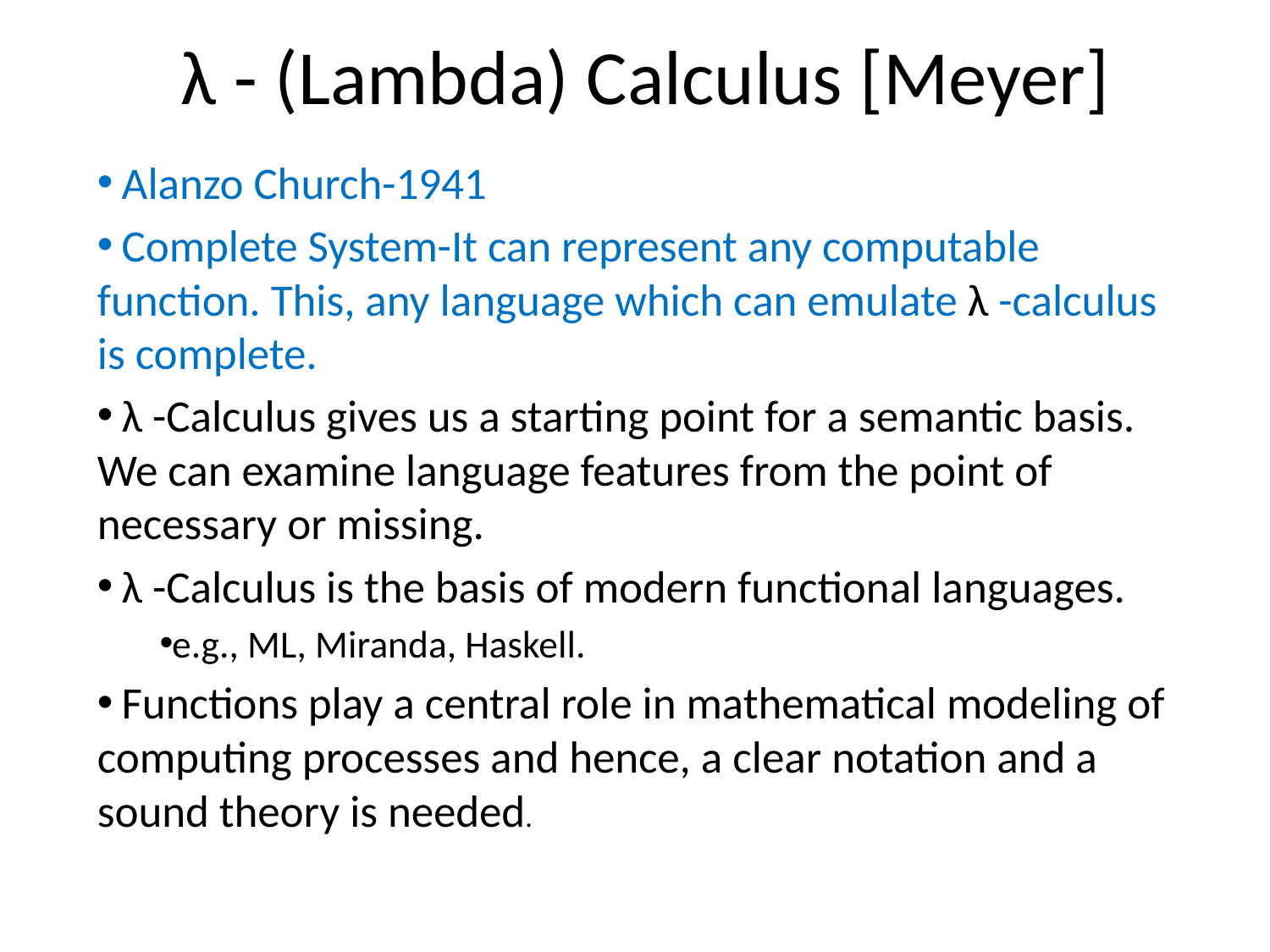

# λ - (Lambda) Calculus [Meyer]
 Alanzo Church-1941
 Complete System-It can represent any computable function. This, any language which can emulate λ -calculus is complete.
 λ -Calculus gives us a starting point for a semantic basis. We can examine language features from the point of necessary or missing.
 λ -Calculus is the basis of modern functional languages.
e.g., ML, Miranda, Haskell.
 Functions play a central role in mathematical modeling of computing processes and hence, a clear notation and a sound theory is needed.